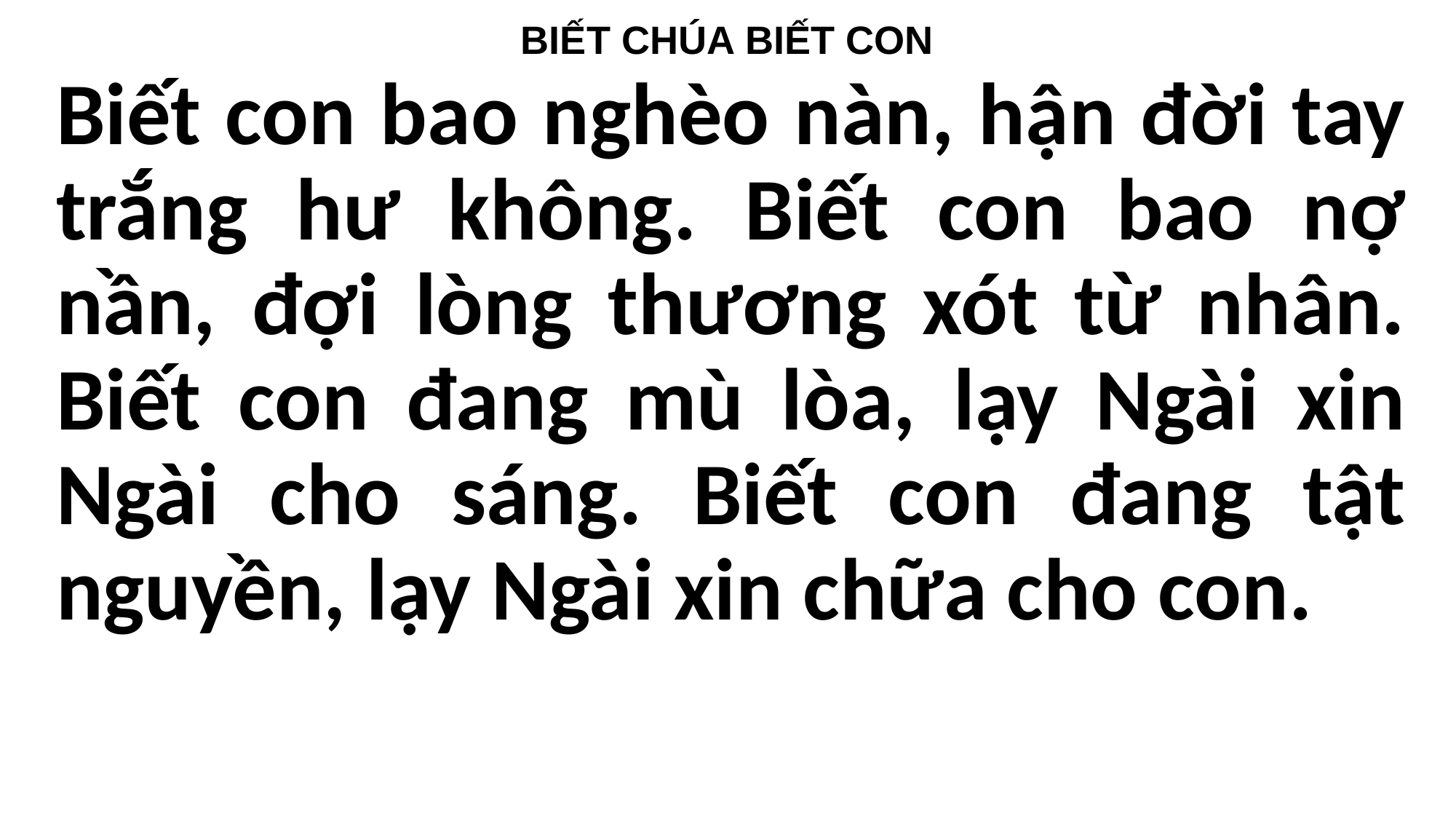

BIẾT CHÚA BIẾT CON
Biết con bao nghèo nàn, hận đời tay trắng hư không. Biết con bao nợ nần, đợi lòng thương xót từ nhân. Biết con đang mù lòa, lạy Ngài xin Ngài cho sáng. Biết con đang tật nguyền, lạy Ngài xin chữa cho con.